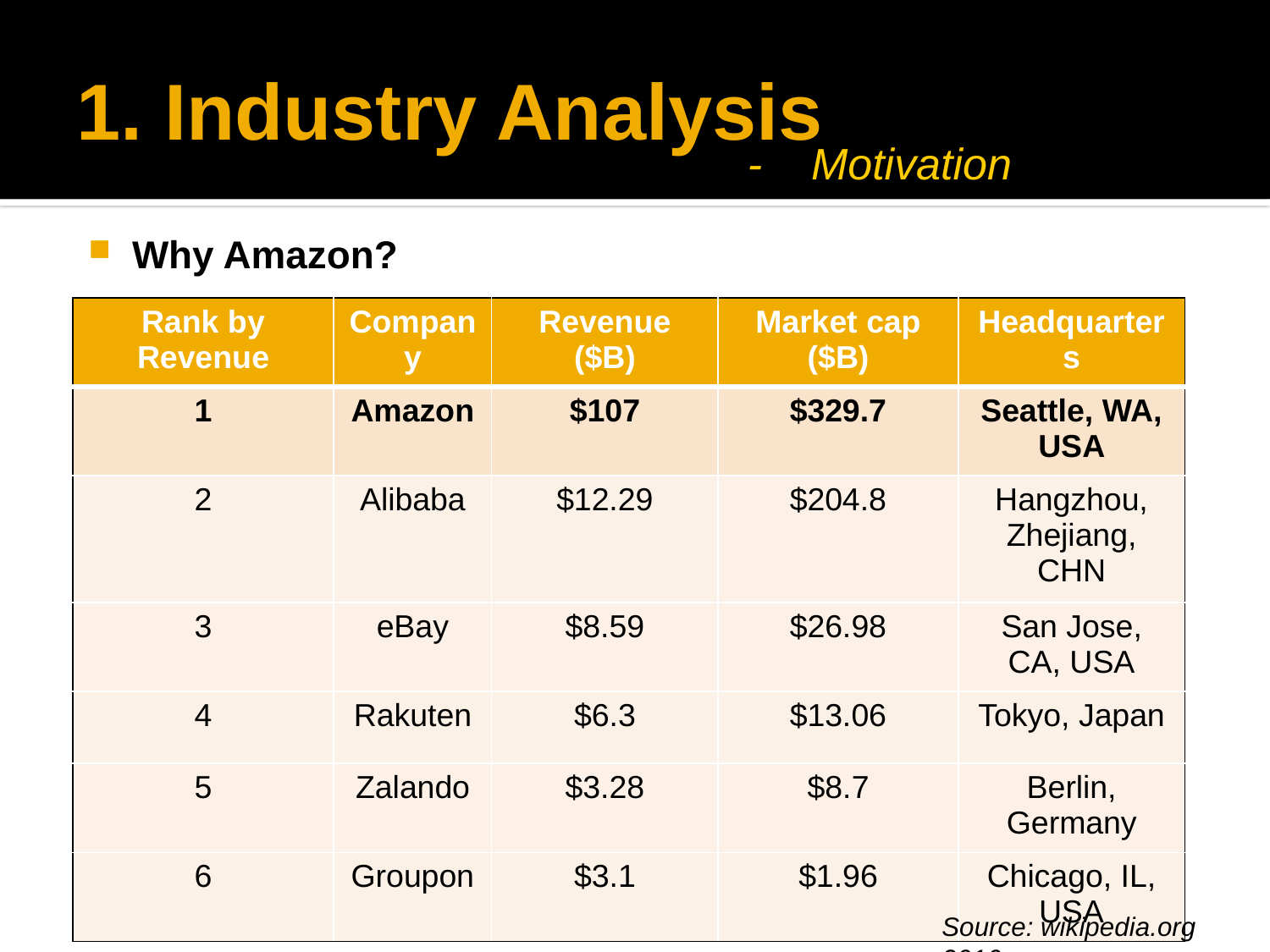

# 1. Industry Analysis
-    Motivation
Why Amazon?

| Rank by Revenue | Company | Revenue ($B) | Market cap ($B) | Headquarters |
| --- | --- | --- | --- | --- |
| 1 | Amazon | $107 | $329.7 | Seattle, WA, USA |
| 2 | Alibaba | $12.29 | $204.8 | Hangzhou, Zhejiang, CHN |
| 3 | eBay | $8.59 | $26.98 | San Jose, CA, USA |
| 4 | Rakuten | $6.3 | $13.06 | Tokyo, Japan |
| 5 | Zalando | $3.28 | $8.7 | Berlin, Germany |
| 6 | Groupon | $3.1 | $1.96 | Chicago, IL, USA |
Source: wikipedia.org 2016